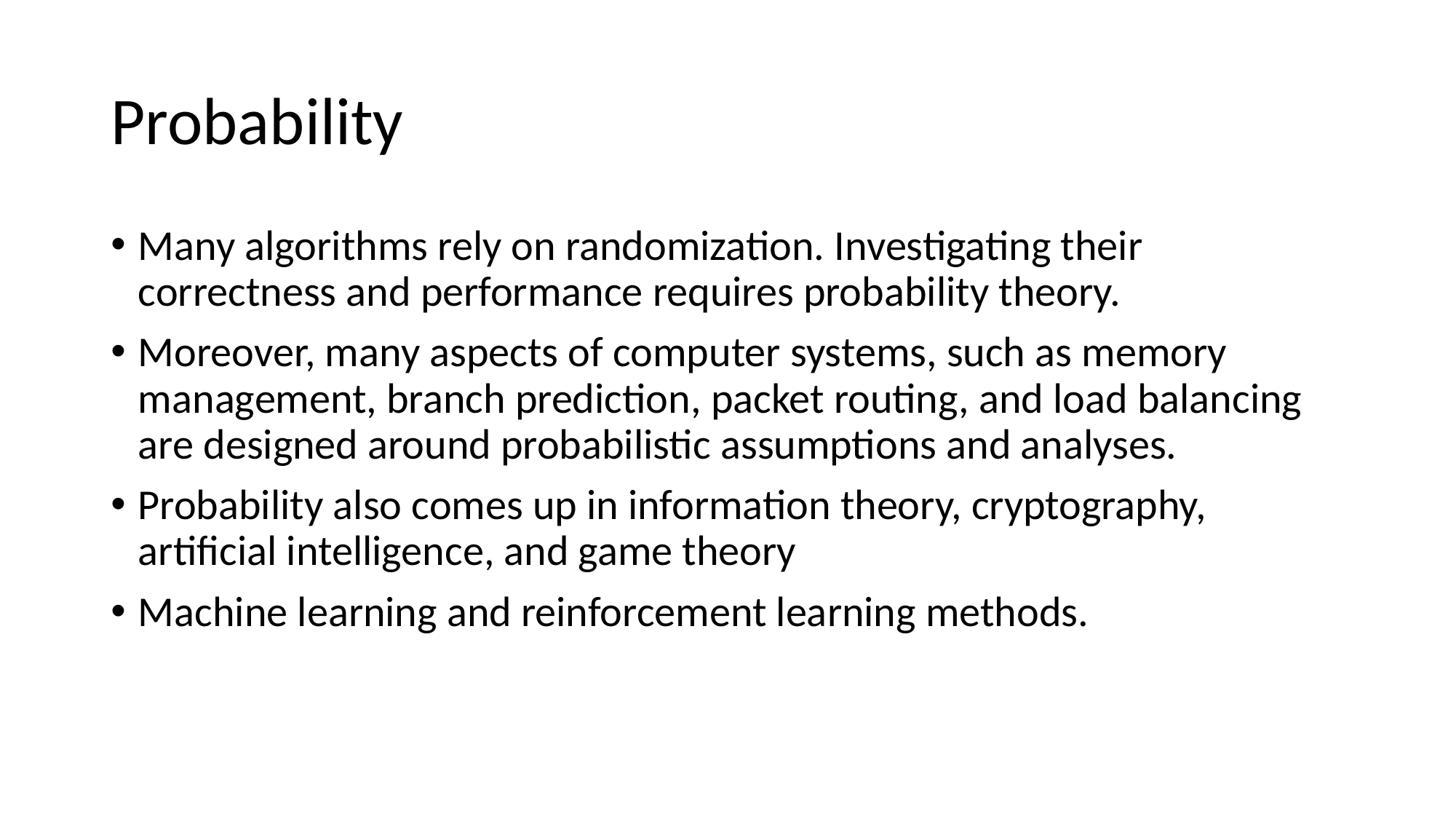

# Probability
Many algorithms rely on randomization. Investigating their correctness and performance requires probability theory.
Moreover, many aspects of computer systems, such as memory management, branch prediction, packet routing, and load balancing are designed around probabilistic assumptions and analyses.
Probability also comes up in information theory, cryptography, artificial intelligence, and game theory
Machine learning and reinforcement learning methods.